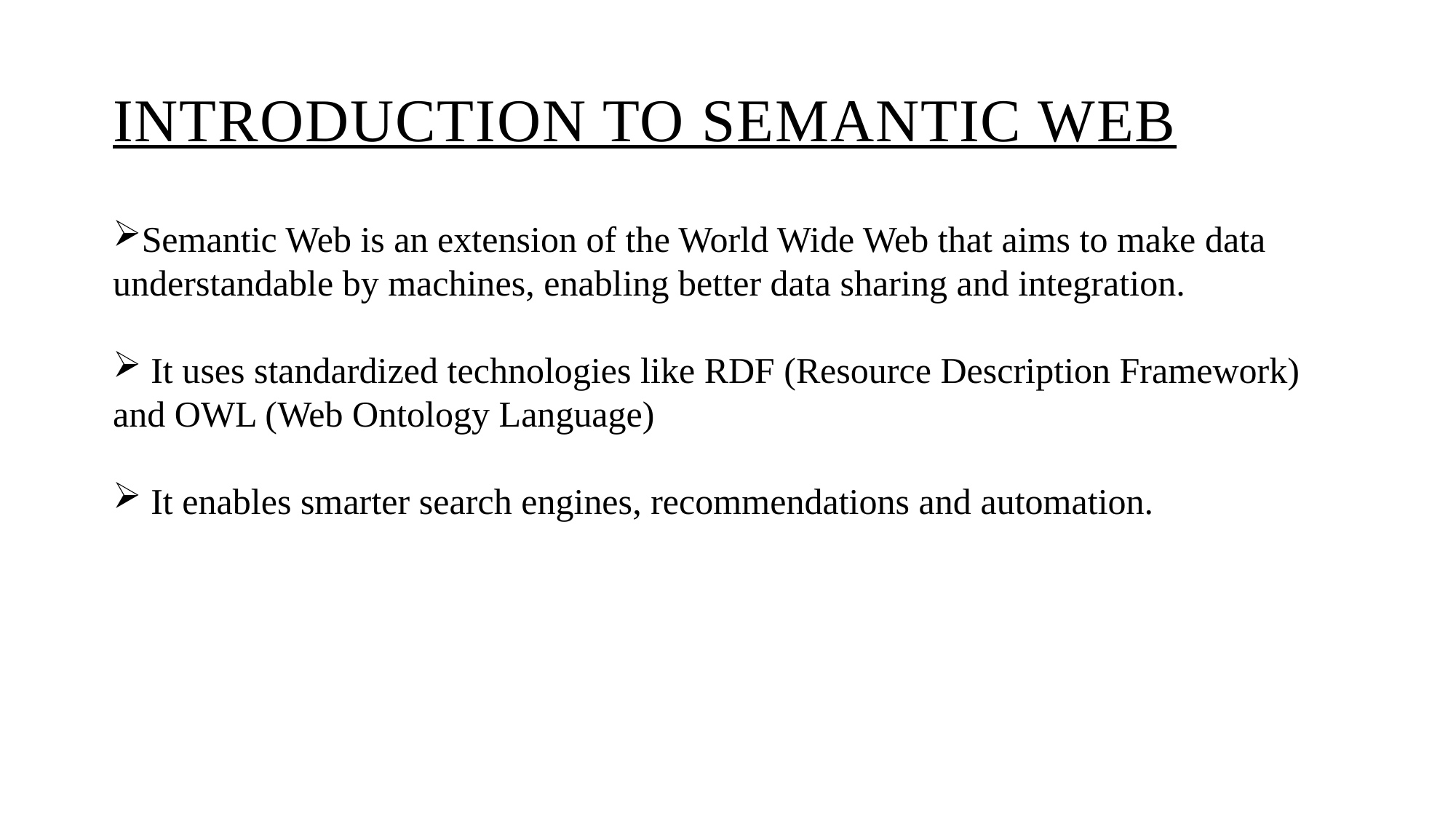

Introduction to semantic web

Semantic Web is an extension of the World Wide Web that aims to make data   understandable by machines, enabling better data sharing and integration.

 It uses standardized technologies like RDF (Resource Description Framework) and OWL (Web Ontology Language)

 It enables smarter search engines, recommendations and automation.